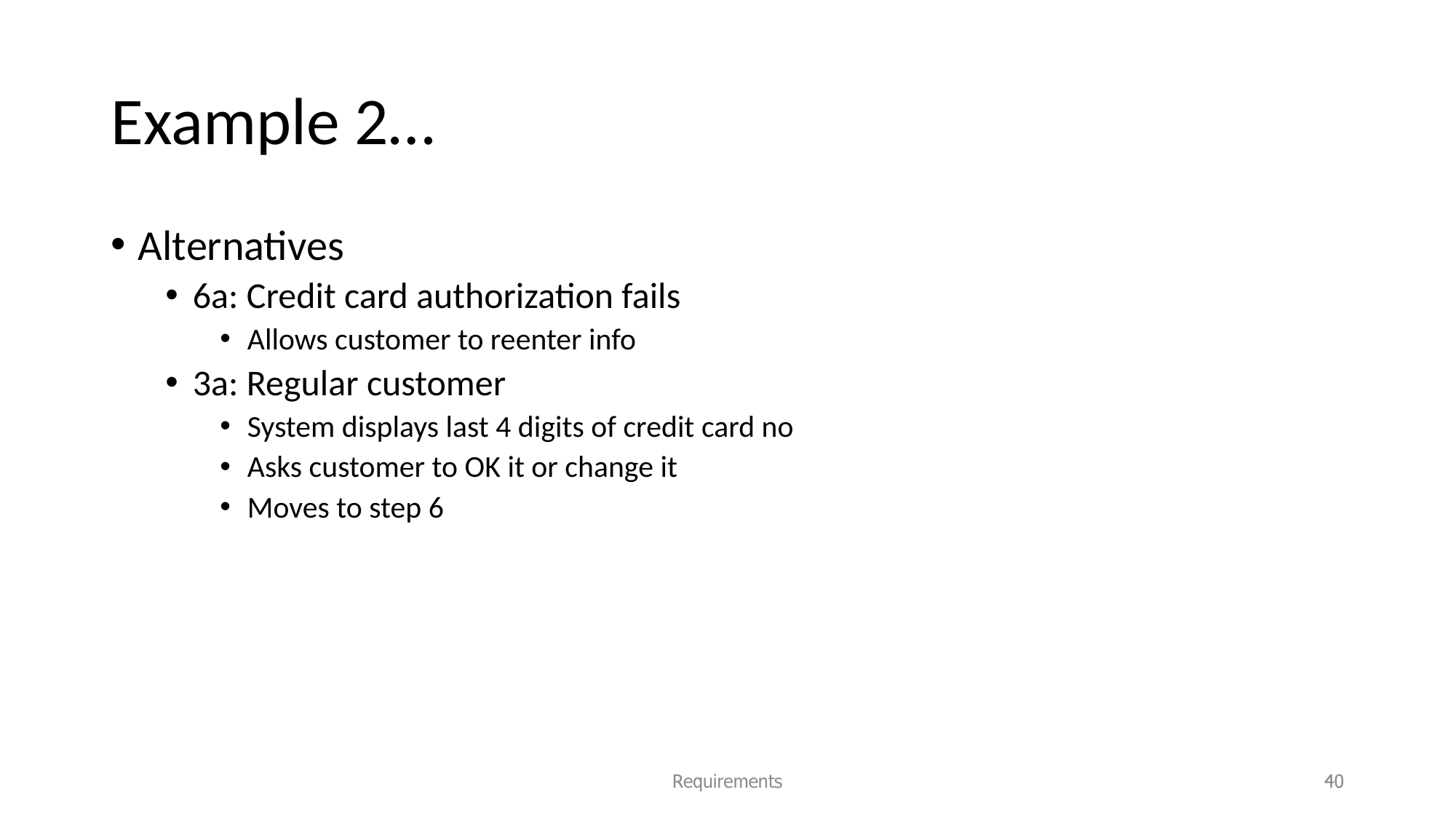

# Example 2…
Alternatives
6a: Credit card authorization fails
Allows customer to reenter info
3a: Regular customer
System displays last 4 digits of credit card no
Asks customer to OK it or change it
Moves to step 6
Requirements
40